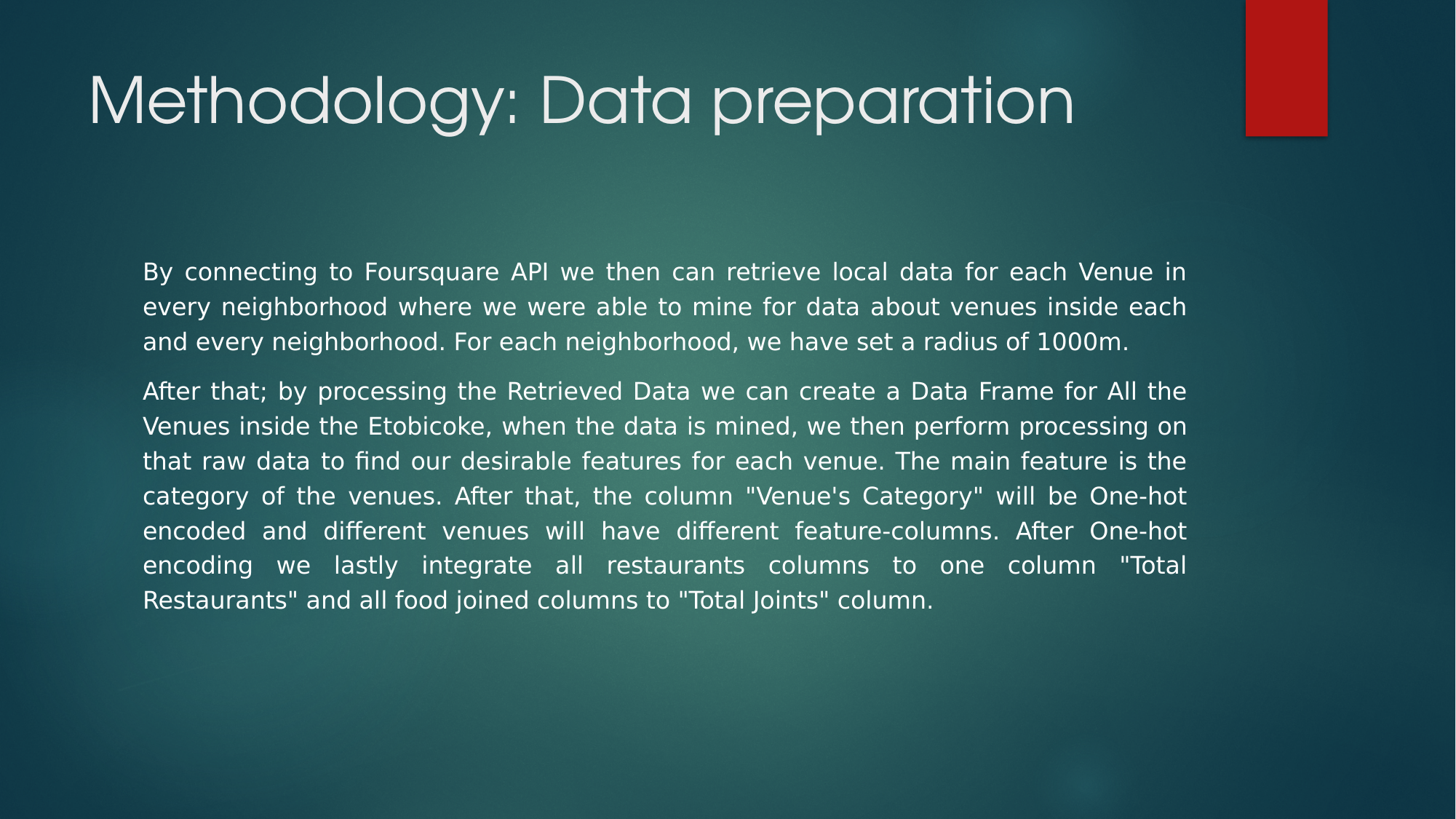

# Methodology: Data preparation
By connecting to Foursquare API we then can retrieve local data for each Venue in every neighborhood where we were able to mine for data about venues inside each and every neighborhood. For each neighborhood, we have set a radius of 1000m.
After that; by processing the Retrieved Data we can create a Data Frame for All the Venues inside the Etobicoke, when the data is mined, we then perform processing on that raw data to find our desirable features for each venue. The main feature is the category of the venues. After that, the column "Venue's Category" will be One-hot encoded and different venues will have different feature-columns. After One-hot encoding we lastly integrate all restaurants columns to one column "Total Restaurants" and all food joined columns to "Total Joints" column.